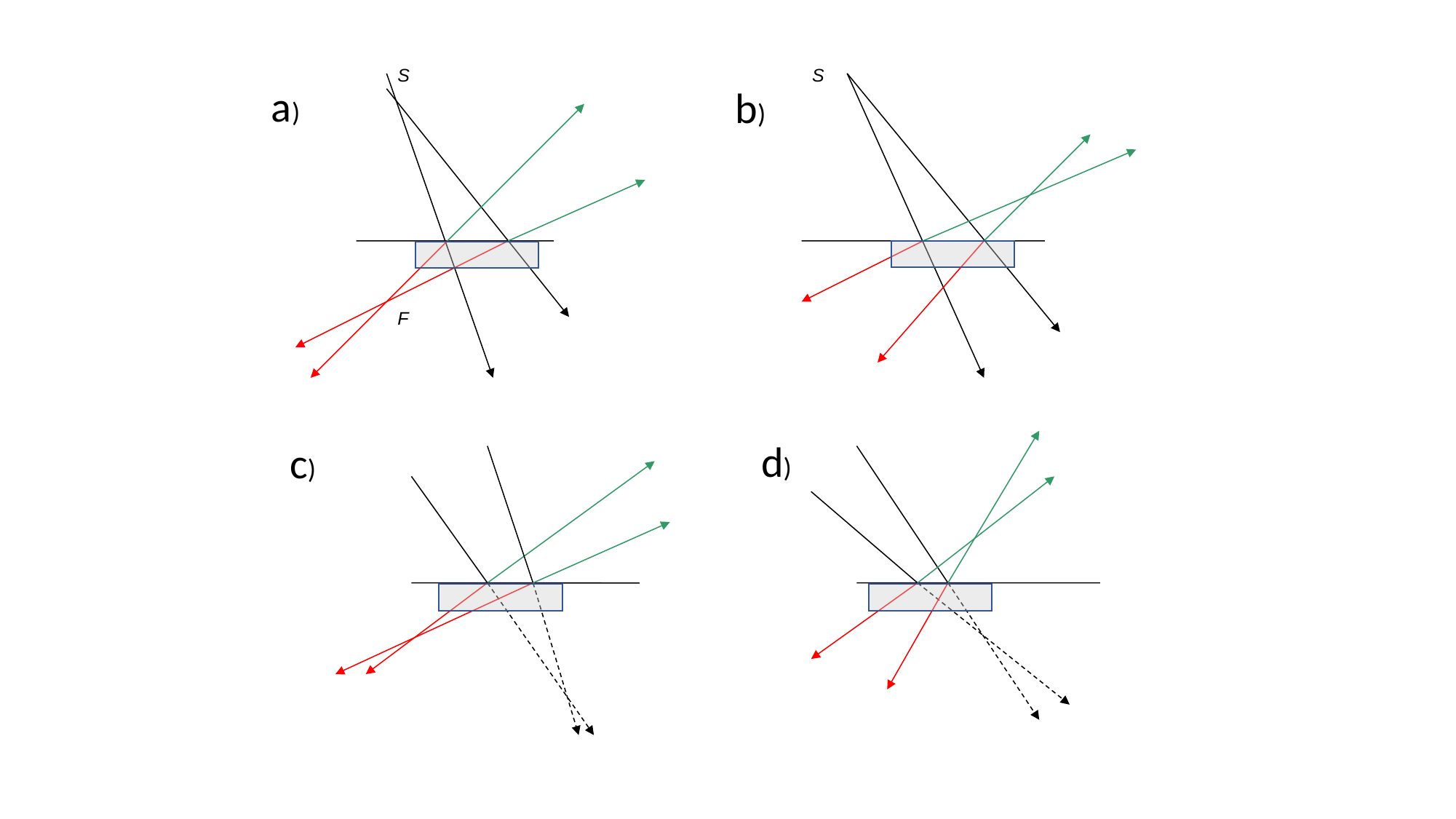

S
S

a)
b)

F

d)
c)